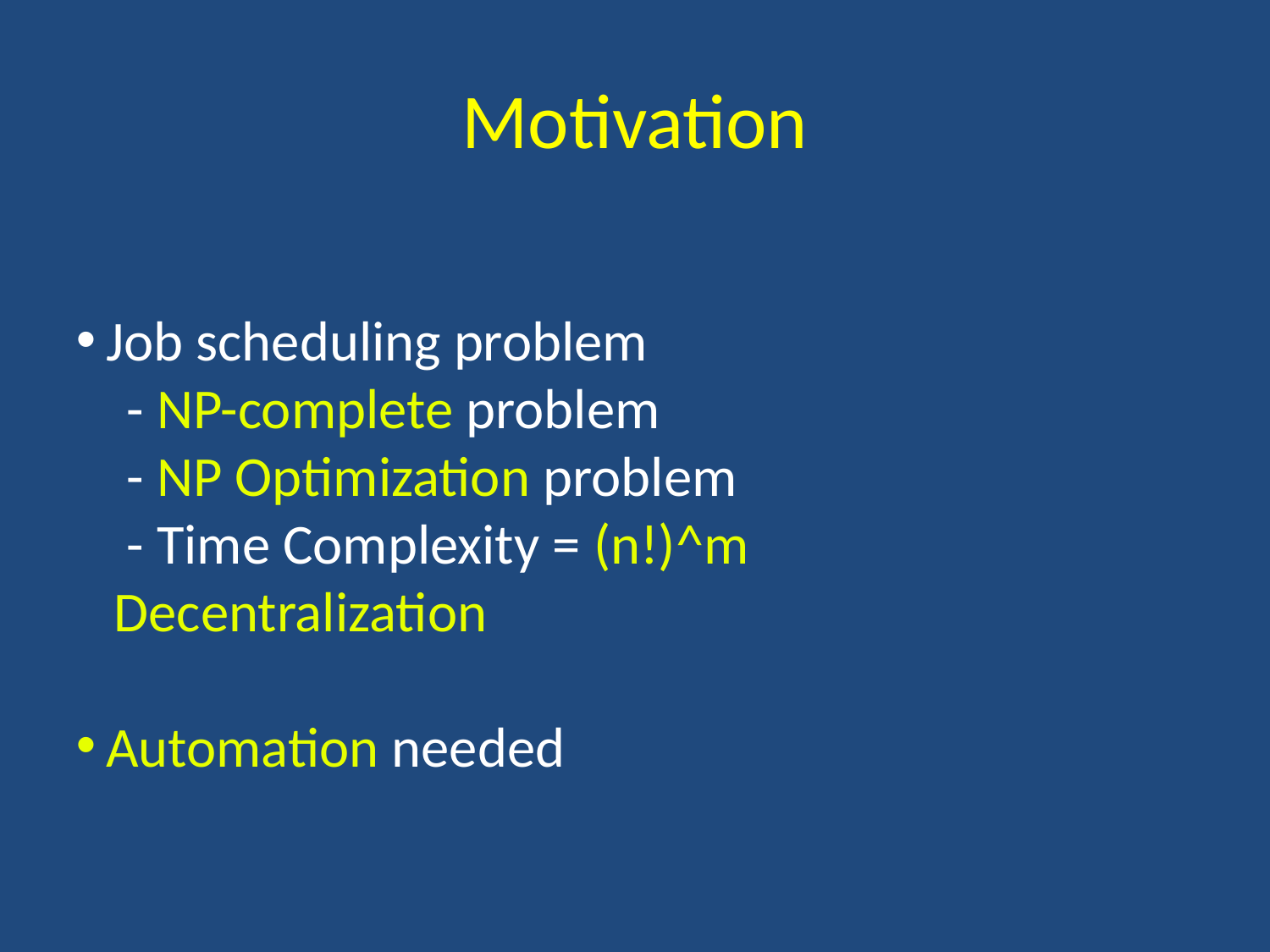

Motivation

Job scheduling problem
    - NP-complete problem
    - NP Optimization problem
    - Time Complexity = (n!)^m
   Decentralization

Automation needed